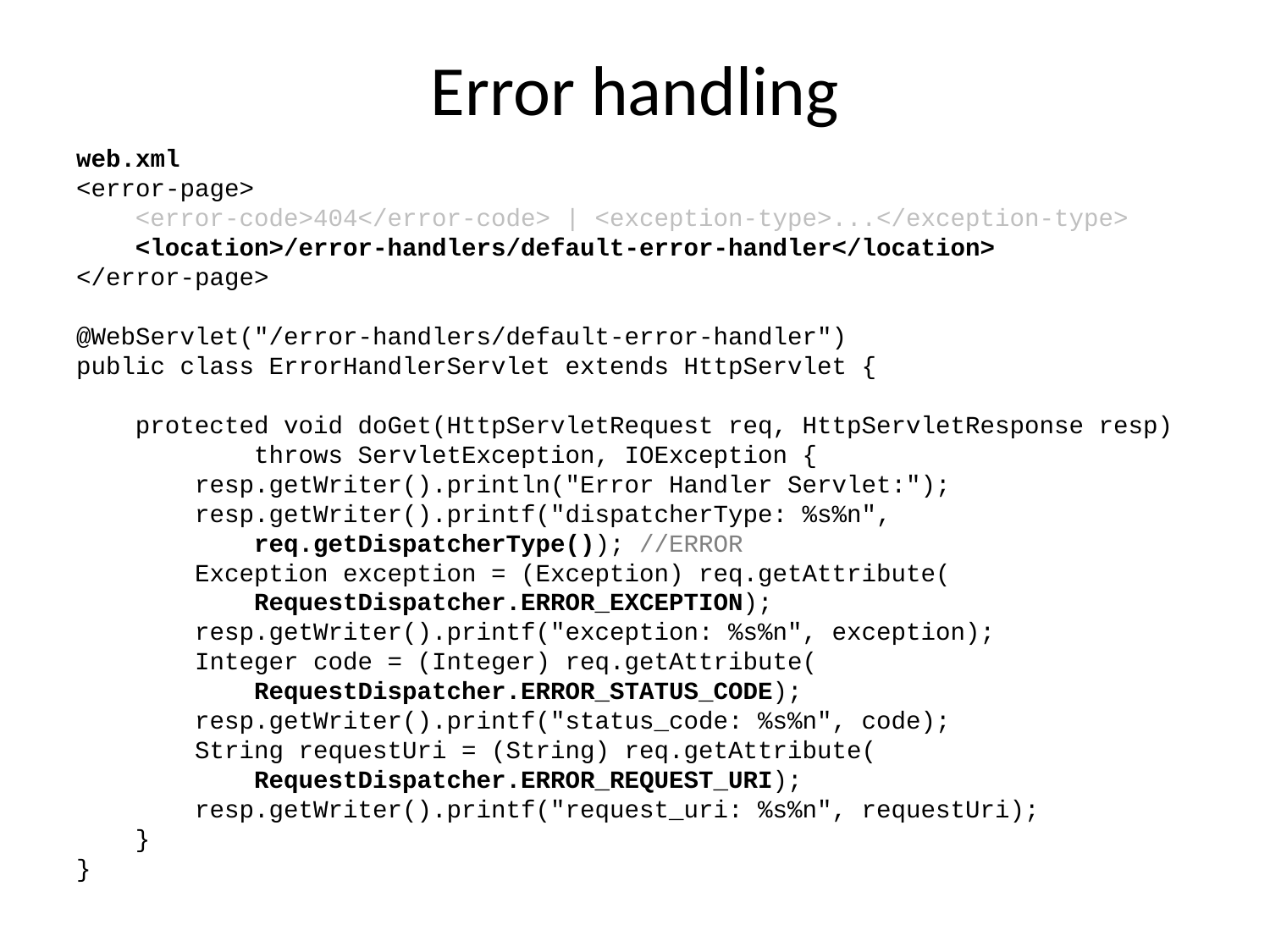

# Error handling
web.xml
<error-page>
    <error-code>404</error-code> | <exception-type>...</exception-type>
    <location>/error-handlers/default-error-handler</location>
</error-page>
@WebServlet("/error-handlers/default-error-handler")
public class ErrorHandlerServlet extends HttpServlet {

    protected void doGet(HttpServletRequest req, HttpServletResponse resp)
            throws ServletException, IOException {
        resp.getWriter().println("Error Handler Servlet:");
        resp.getWriter().printf("dispatcherType: %s%n",
            req.getDispatcherType()); //ERROR
        Exception exception = (Exception) req.getAttribute(
            RequestDispatcher.ERROR_EXCEPTION);
        resp.getWriter().printf("exception: %s%n", exception);
        Integer code = (Integer) req.getAttribute(
            RequestDispatcher.ERROR_STATUS_CODE);
        resp.getWriter().printf("status_code: %s%n", code);
        String requestUri = (String) req.getAttribute(
            RequestDispatcher.ERROR_REQUEST_URI);
        resp.getWriter().printf("request_uri: %s%n", requestUri);
    }
}